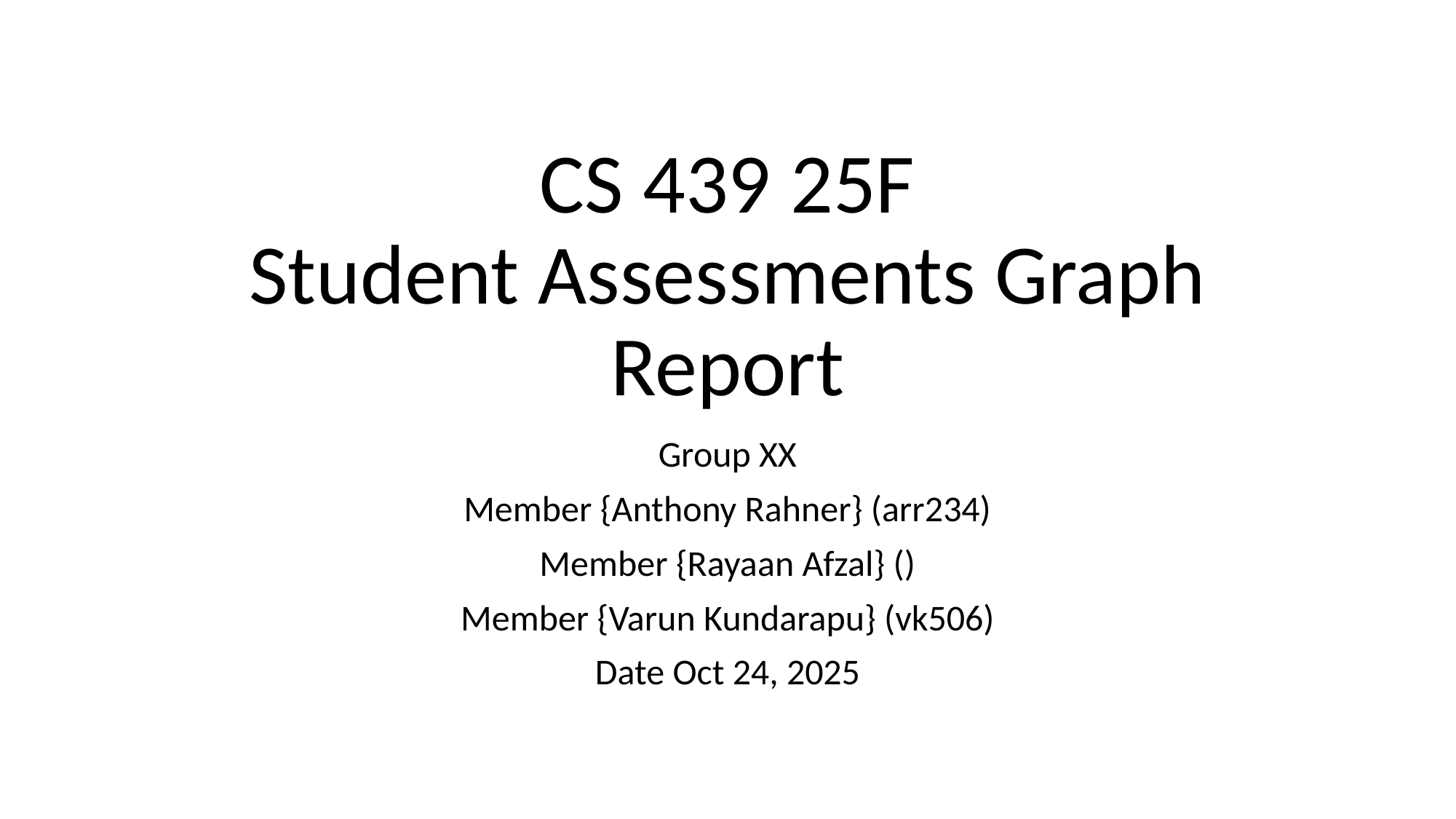

# CS 439 25F Student Assessments Graph Report
Group XX
Member {Anthony Rahner} (arr234)
Member {Rayaan Afzal} ()
Member {Varun Kundarapu} (vk506)
Date Oct 24, 2025